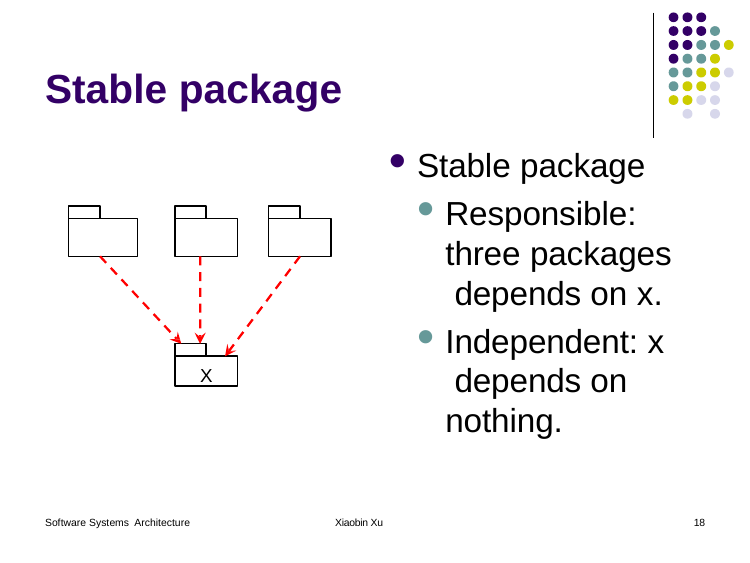

# Stable package
Stable package
Responsible:  three packages  depends on x.
Independent: x  depends on  nothing.

X
Software Systems  Architecture
Xiaobin Xu
18